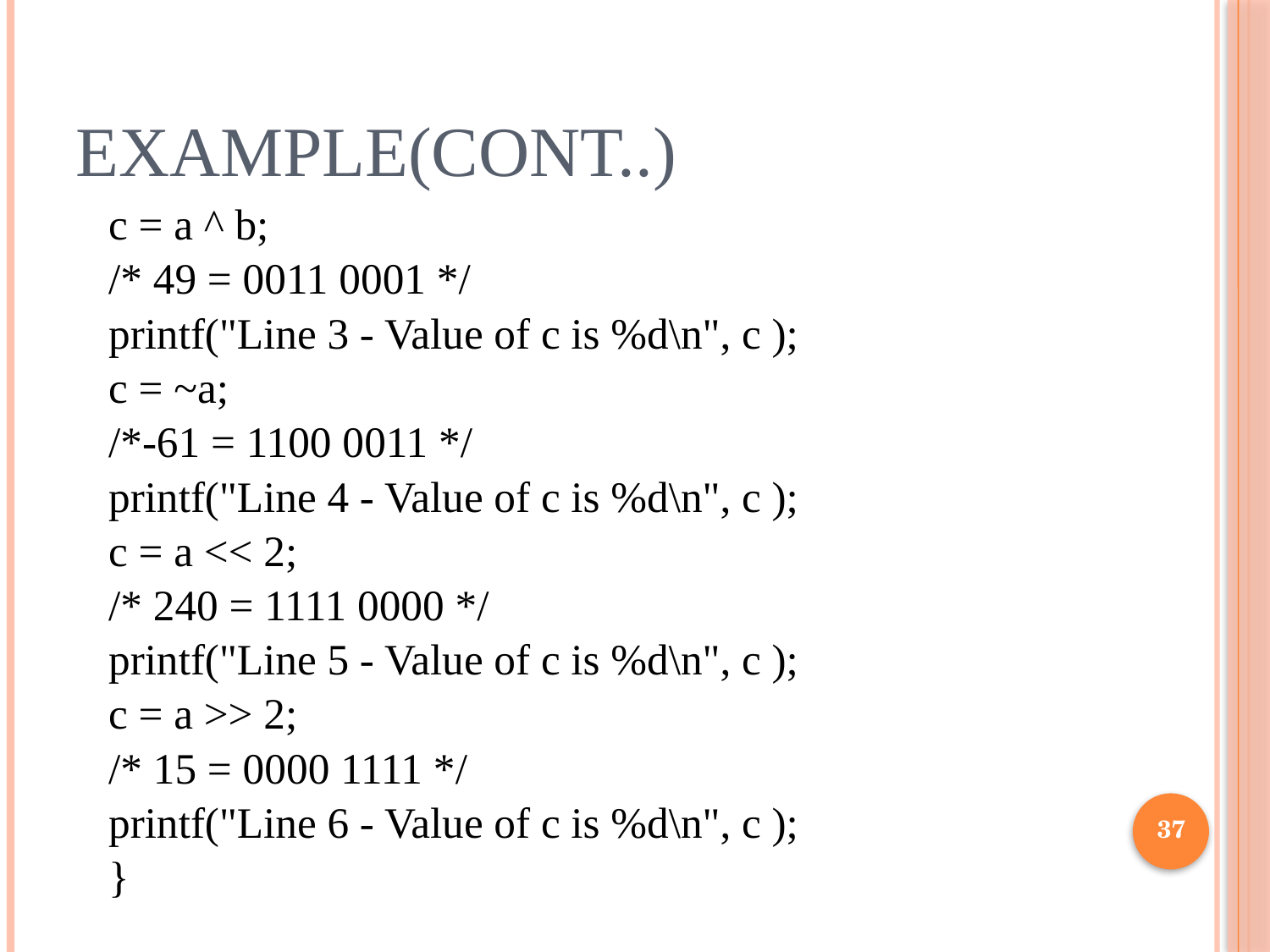

# Example(cont..)
   c = a ^ b;
   /* 49 = 0011 0001 */
   printf("Line 3 - Value of c is %d\n", c );
   c = ~a;
   /*-61 = 1100 0011 */
   printf("Line 4 - Value of c is %d\n", c );
   c = a << 2;
   /* 240 = 1111 0000 */
   printf("Line 5 - Value of c is %d\n", c );
   c = a >> 2;
   /* 15 = 0000 1111 */
   printf("Line 6 - Value of c is %d\n", c );
   }

37